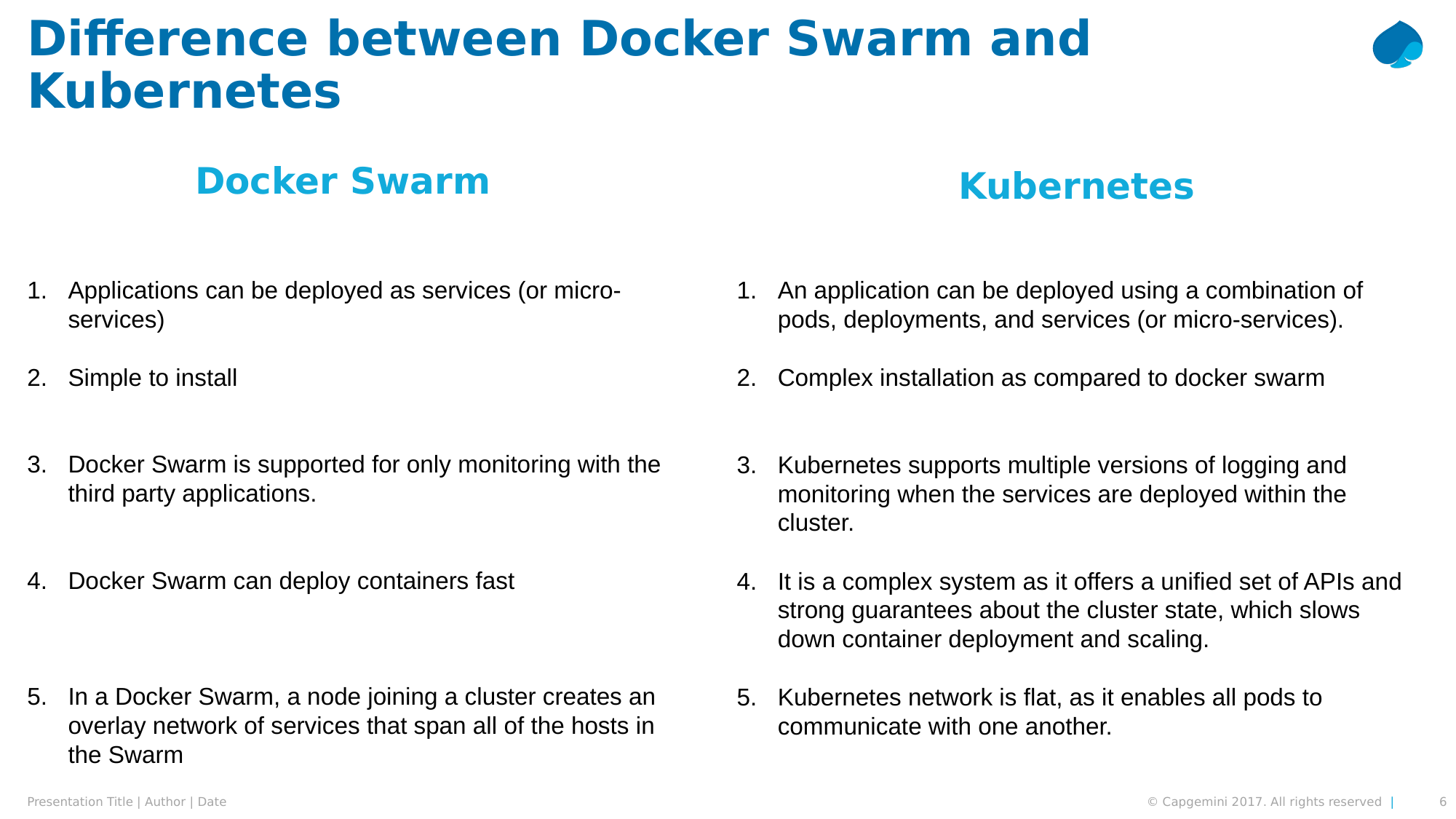

# Difference between Docker Swarm and Kubernetes
Kubernetes
Docker Swarm

An application can be deployed using a combination of pods, deployments, and services (or micro-services).

Complex installation as compared to docker swarm

Kubernetes supports multiple versions of logging and monitoring when the services are deployed within the cluster.

It is a complex system as it offers a unified set of APIs and strong guarantees about the cluster state, which slows down container deployment and scaling.

Kubernetes network is flat, as it enables all pods to communicate with one another.

Applications can be deployed as services (or micro-services)

Simple to install

Docker Swarm is supported for only monitoring with the third party applications.

Docker Swarm can deploy containers fast

In a Docker Swarm, a node joining a cluster creates an overlay network of services that span all of the hosts in the Swarm